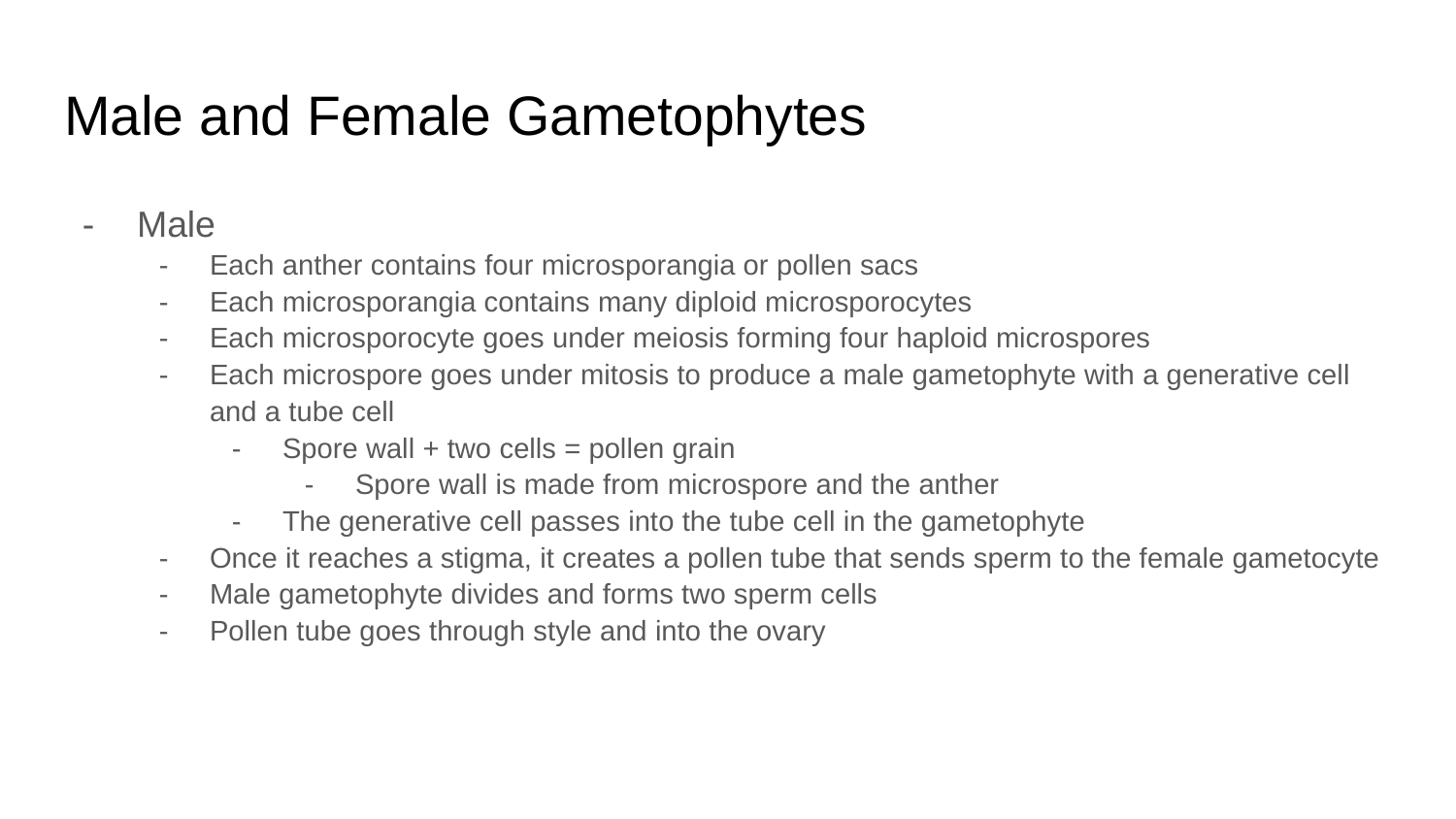

# Male and Female Gametophytes
Male
Each anther contains four microsporangia or pollen sacs
Each microsporangia contains many diploid microsporocytes
Each microsporocyte goes under meiosis forming four haploid microspores
Each microspore goes under mitosis to produce a male gametophyte with a generative cell and a tube cell
Spore wall + two cells = pollen grain
Spore wall is made from microspore and the anther
The generative cell passes into the tube cell in the gametophyte
Once it reaches a stigma, it creates a pollen tube that sends sperm to the female gametocyte
Male gametophyte divides and forms two sperm cells
Pollen tube goes through style and into the ovary